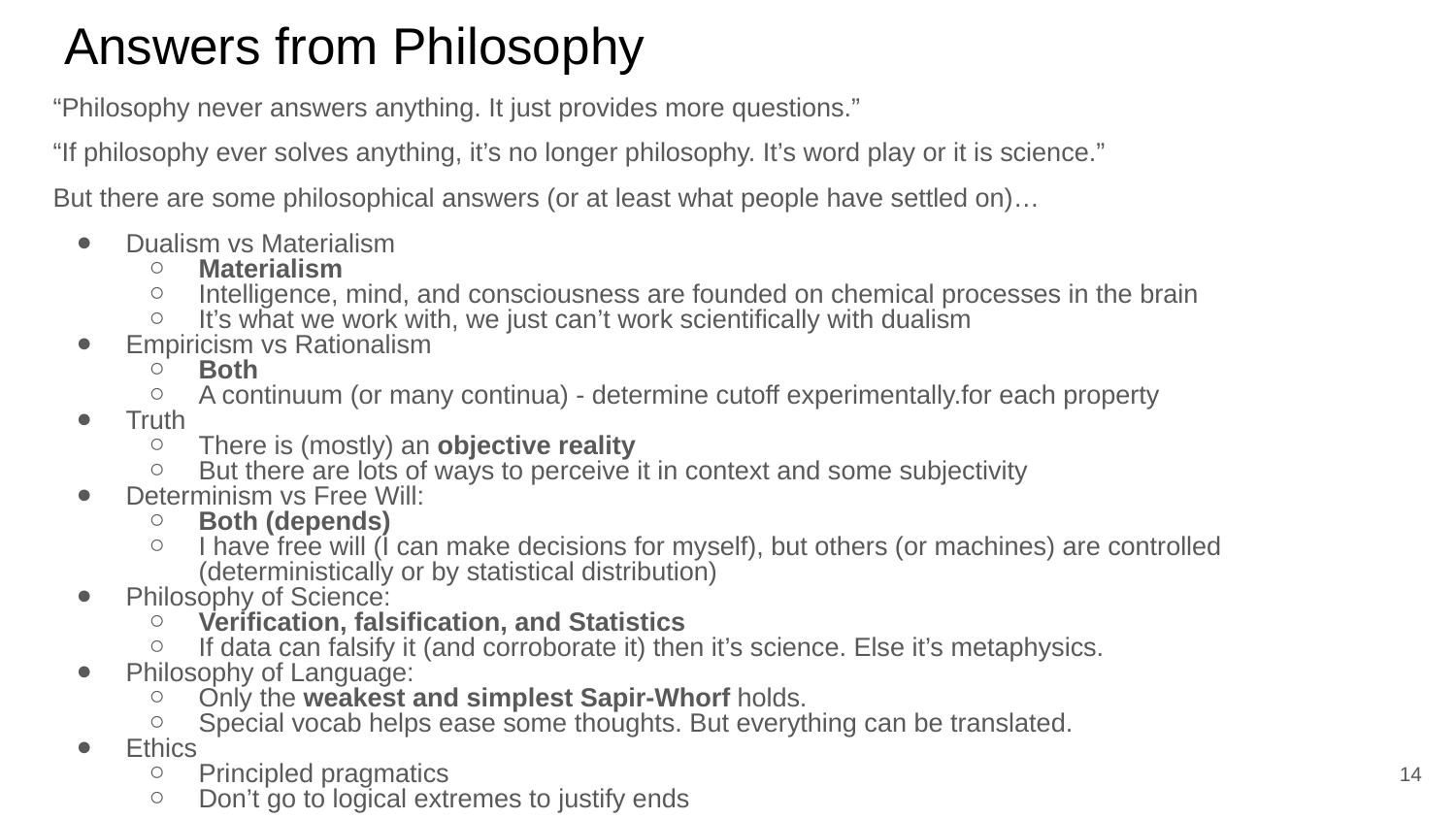

# Answers from Philosophy
“Philosophy never answers anything. It just provides more questions.”
“If philosophy ever solves anything, it’s no longer philosophy. It’s word play or it is science.”
But there are some philosophical answers (or at least what people have settled on)…
Dualism vs Materialism
Materialism
Intelligence, mind, and consciousness are founded on chemical processes in the brain
It’s what we work with, we just can’t work scientifically with dualism
Empiricism vs Rationalism
Both
A continuum (or many continua) - determine cutoff experimentally.for each property
Truth
There is (mostly) an objective reality
But there are lots of ways to perceive it in context and some subjectivity
Determinism vs Free Will:
Both (depends)
I have free will (I can make decisions for myself), but others (or machines) are controlled (deterministically or by statistical distribution)
Philosophy of Science:
Verification, falsification, and Statistics
If data can falsify it (and corroborate it) then it’s science. Else it’s metaphysics.
Philosophy of Language:
Only the weakest and simplest Sapir-Whorf holds.
Special vocab helps ease some thoughts. But everything can be translated.
Ethics
Principled pragmatics
Don’t go to logical extremes to justify ends
14